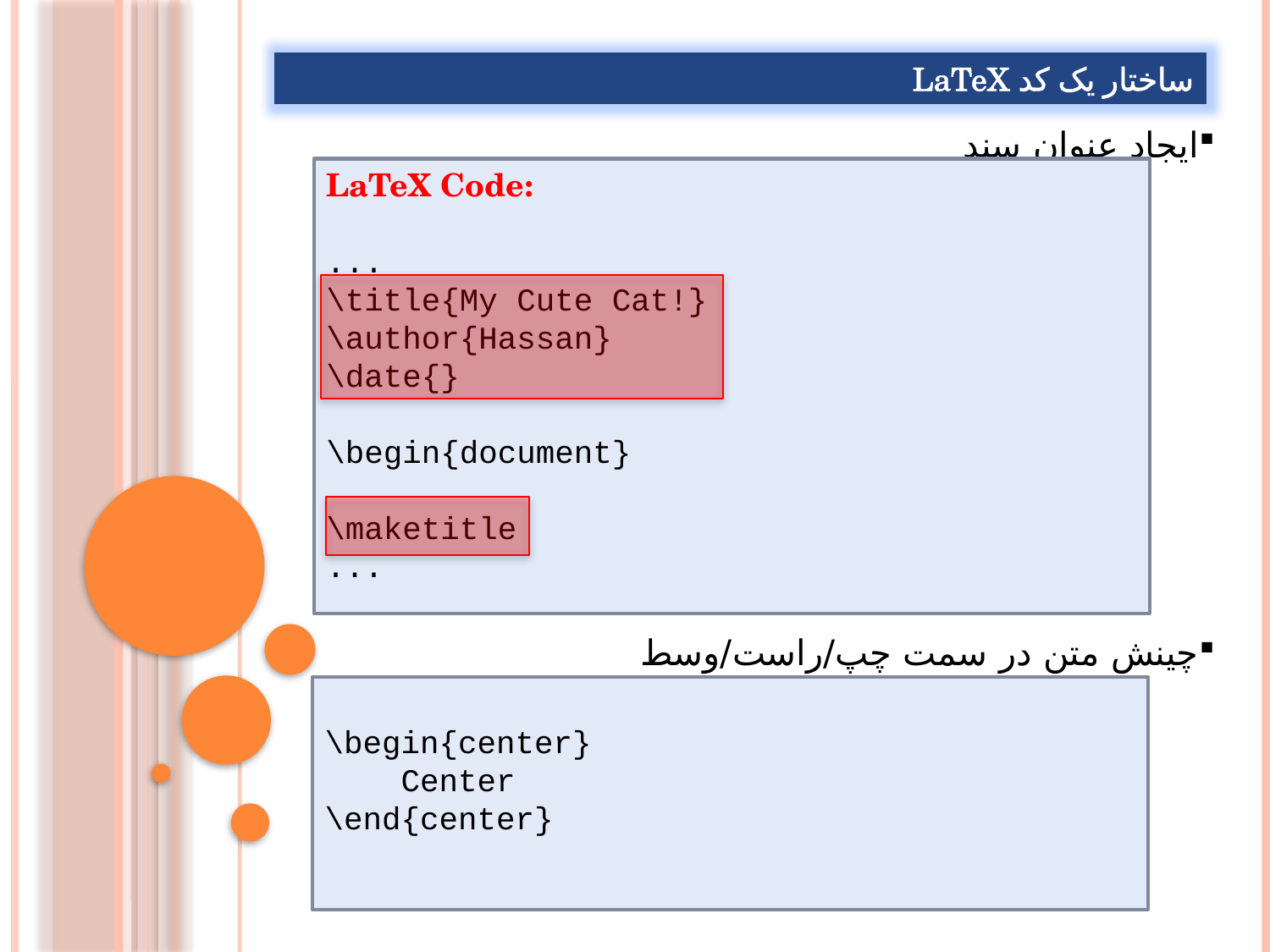

ساختار یک کد LaTeX
ایجاد عنوان سند

چینش متن در سمت چپ/راست/وسط
LaTeX Code:

...
\title{My Cute Cat!}
\author{Hassan}
\date{}

\begin{document}

\maketitle
...

\begin{center}
    Center
\end{center}